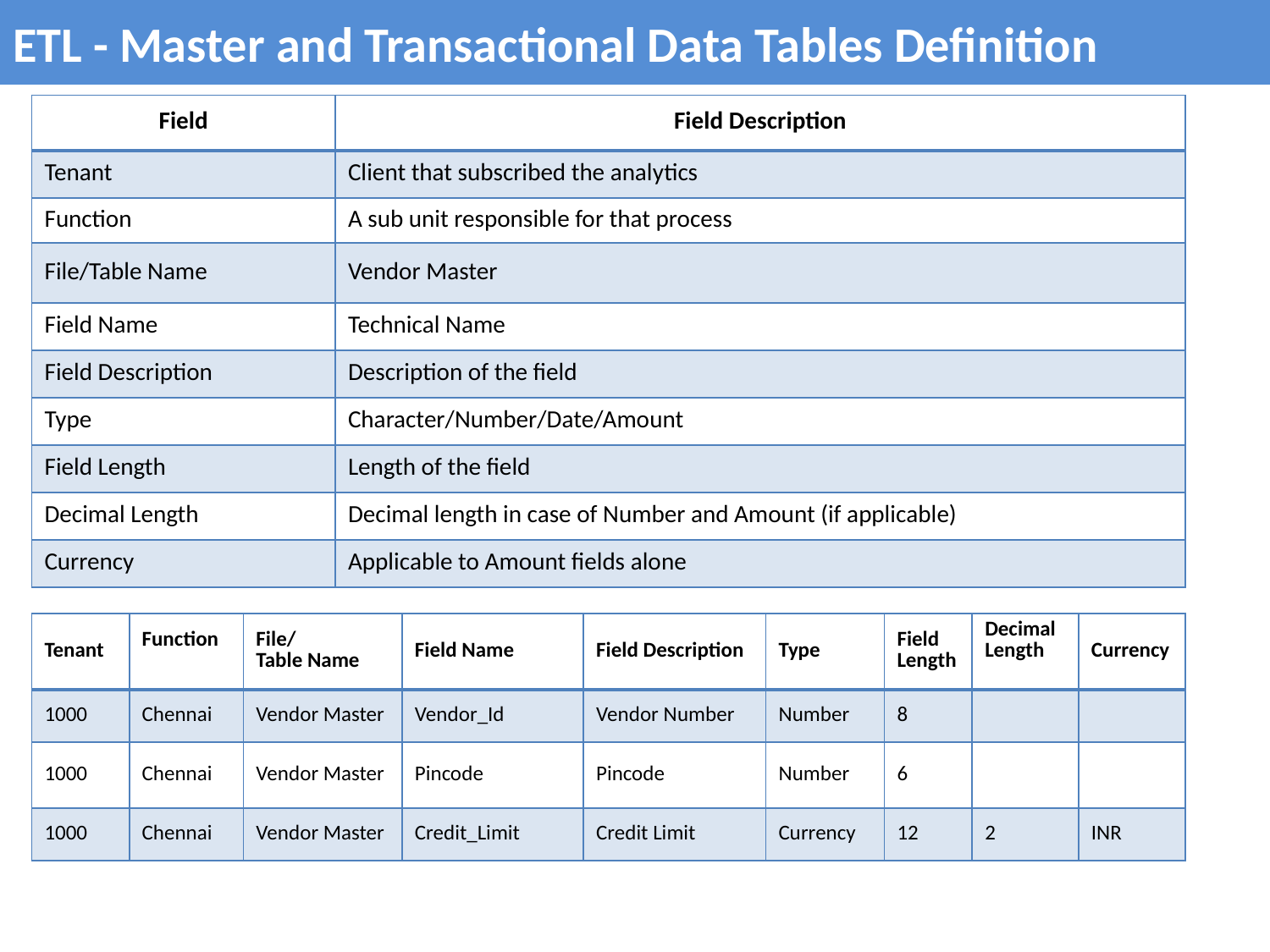

# ETL - Master and Transactional Data Tables Definition
| Field | Field Description |
| --- | --- |
| Tenant | Client that subscribed the analytics |
| Function | A sub unit responsible for that process |
| File/Table Name | Vendor Master |
| Field Name | Technical Name |
| Field Description | Description of the field |
| Type | Character/Number/Date/Amount |
| Field Length | Length of the field |
| Decimal Length | Decimal length in case of Number and Amount (if applicable) |
| Currency | Applicable to Amount fields alone |
| Tenant | Function | File/ Table Name | Field Name | Field Description | Type | Field Length | Decimal Length | Currency |
| --- | --- | --- | --- | --- | --- | --- | --- | --- |
| 1000 | Chennai | Vendor Master | Vendor\_Id | Vendor Number | Number | 8 |  |  |
| 1000 | Chennai | Vendor Master | Pincode | Pincode | Number | 6 |  |  |
| 1000 | Chennai | Vendor Master | Credit\_Limit | Credit Limit | Currency | 12 | 2 | INR |